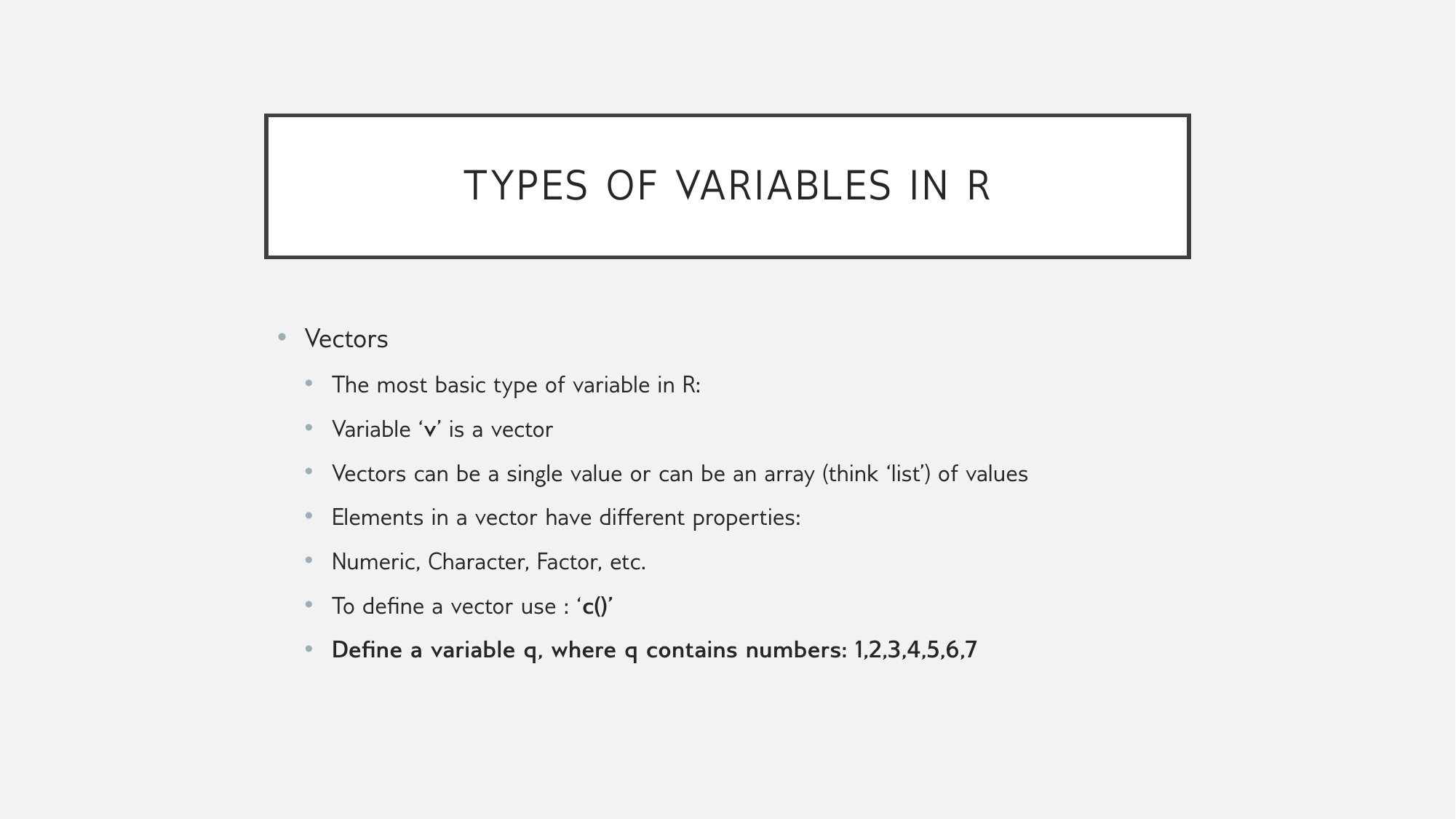

# types of variables in r
Vectors
The most basic type of variable in R:
Variable ‘v’ is a vector
Vectors can be a single value or can be an array (think ‘list’) of values
Elements in a vector have different properties:
Numeric, Character, Factor, etc.
To define a vector use : ‘c()’
Define a variable q, where q contains numbers: 1,2,3,4,5,6,7